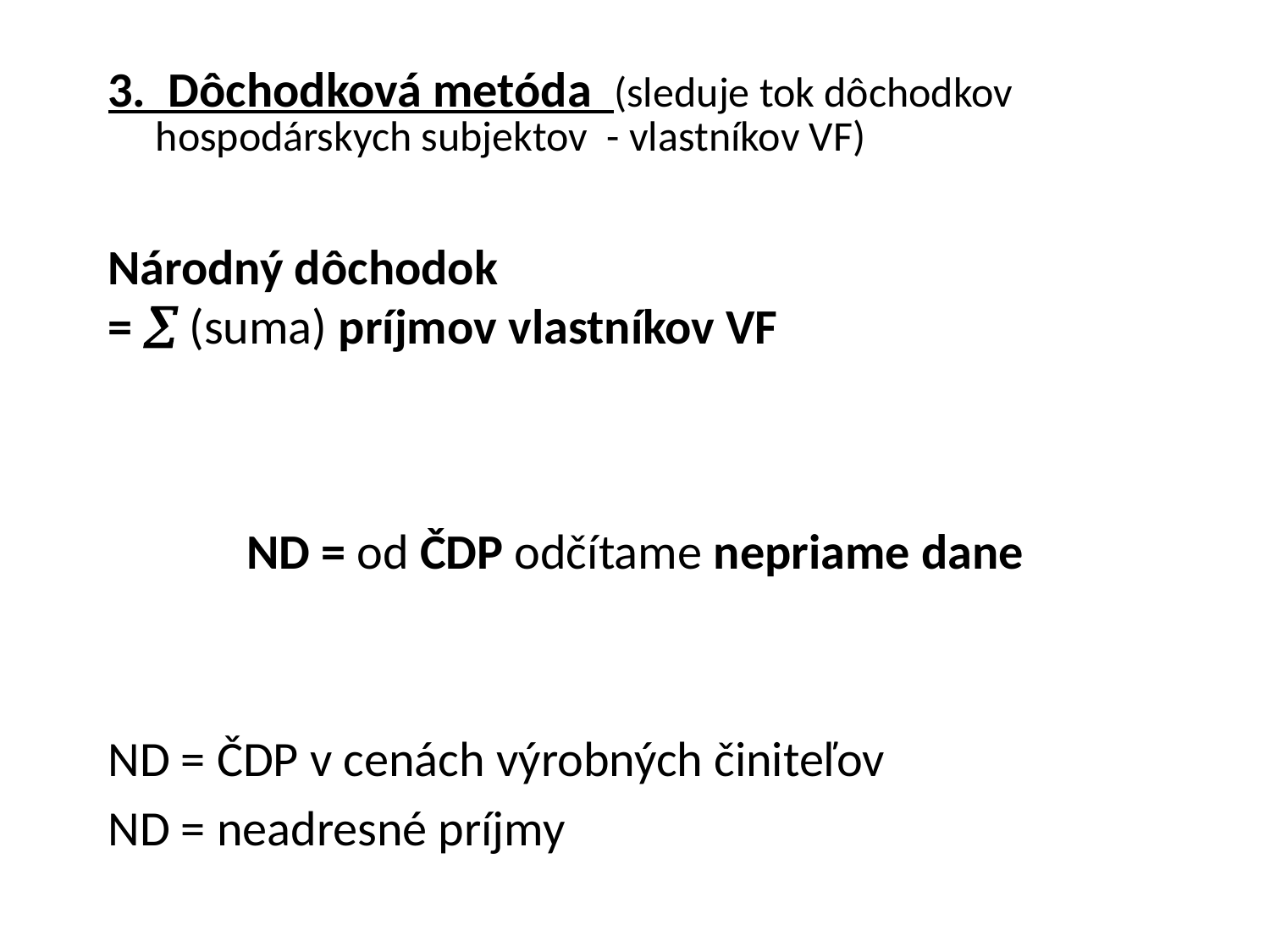

3.  Dôchodková metóda  (sleduje tok dôchodkov hospodárskych subjektov  - vlastníkov VF)

Národný dôchodok
= ∑ (suma) príjmov vlastníkov VF

ND = od ČDP odčítame nepriame dane

ND = ČDP v cenách výrobných činiteľov
ND = neadresné príjmy